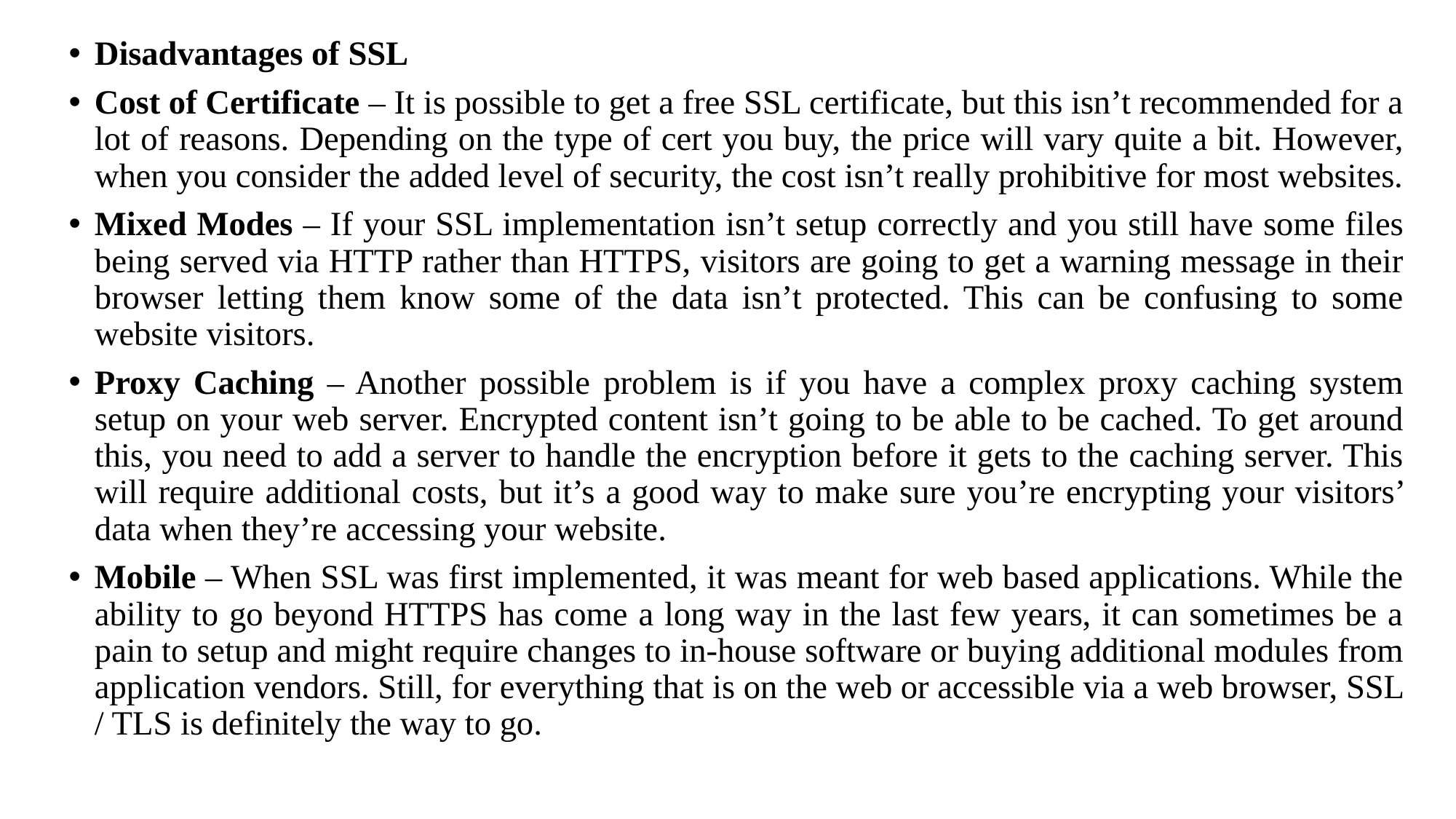

Disadvantages of SSL
Cost of Certificate – It is possible to get a free SSL certificate, but this isn’t recommended for a lot of reasons. Depending on the type of cert you buy, the price will vary quite a bit. However, when you consider the added level of security, the cost isn’t really prohibitive for most websites.
Mixed Modes – If your SSL implementation isn’t setup correctly and you still have some files being served via HTTP rather than HTTPS, visitors are going to get a warning message in their browser letting them know some of the data isn’t protected. This can be confusing to some website visitors.
Proxy Caching – Another possible problem is if you have a complex proxy caching system setup on your web server. Encrypted content isn’t going to be able to be cached. To get around this, you need to add a server to handle the encryption before it gets to the caching server. This will require additional costs, but it’s a good way to make sure you’re encrypting your visitors’ data when they’re accessing your website.
Mobile – When SSL was first implemented, it was meant for web based applications. While the ability to go beyond HTTPS has come a long way in the last few years, it can sometimes be a pain to setup and might require changes to in-house software or buying additional modules from application vendors. Still, for everything that is on the web or accessible via a web browser, SSL / TLS is definitely the way to go.